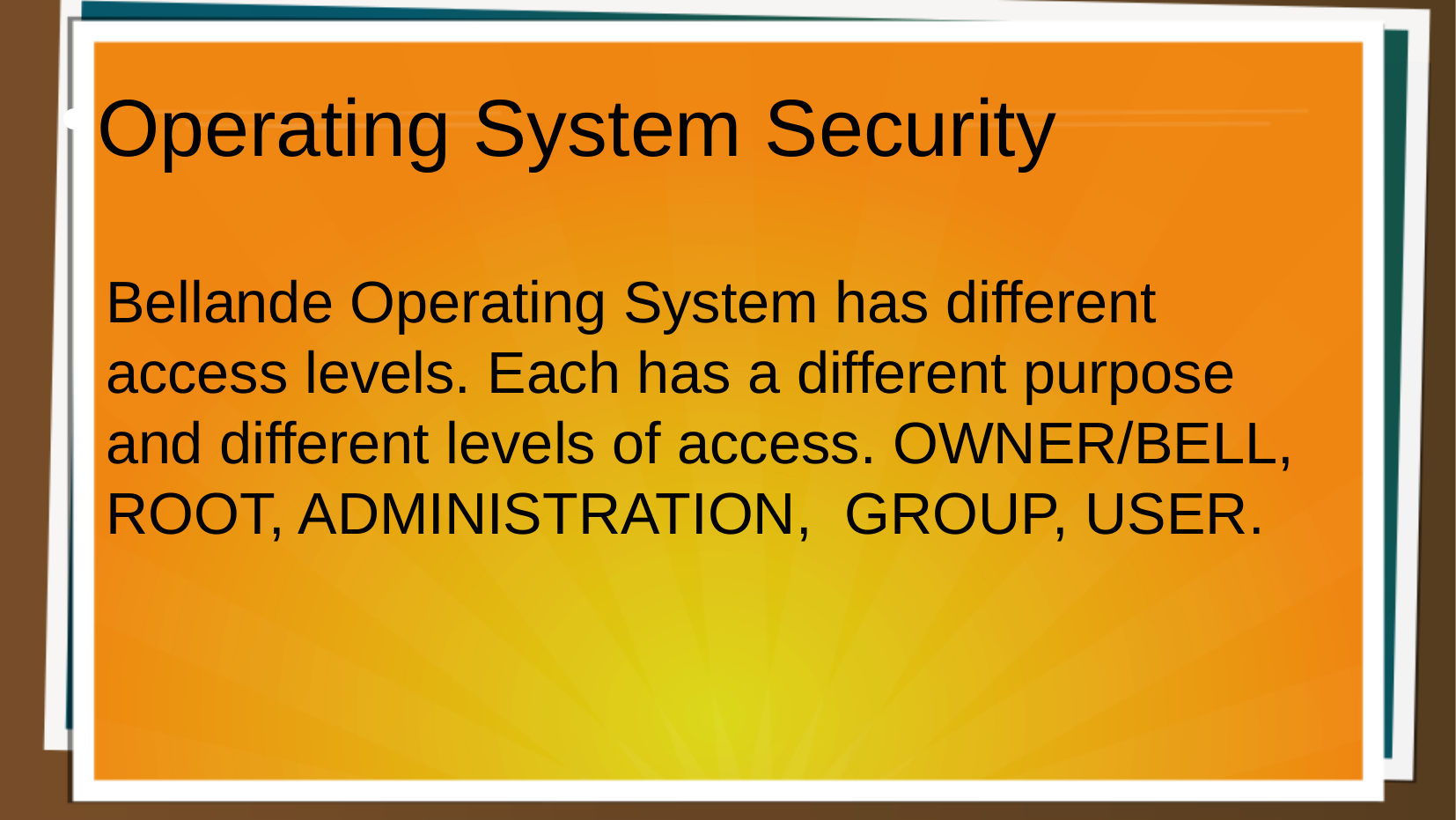

Operating System Security
Bellande Operating System has different access levels. Each has a different purpose and different levels of access. OWNER/BELL, ROOT, ADMINISTRATION,  GROUP, USER.